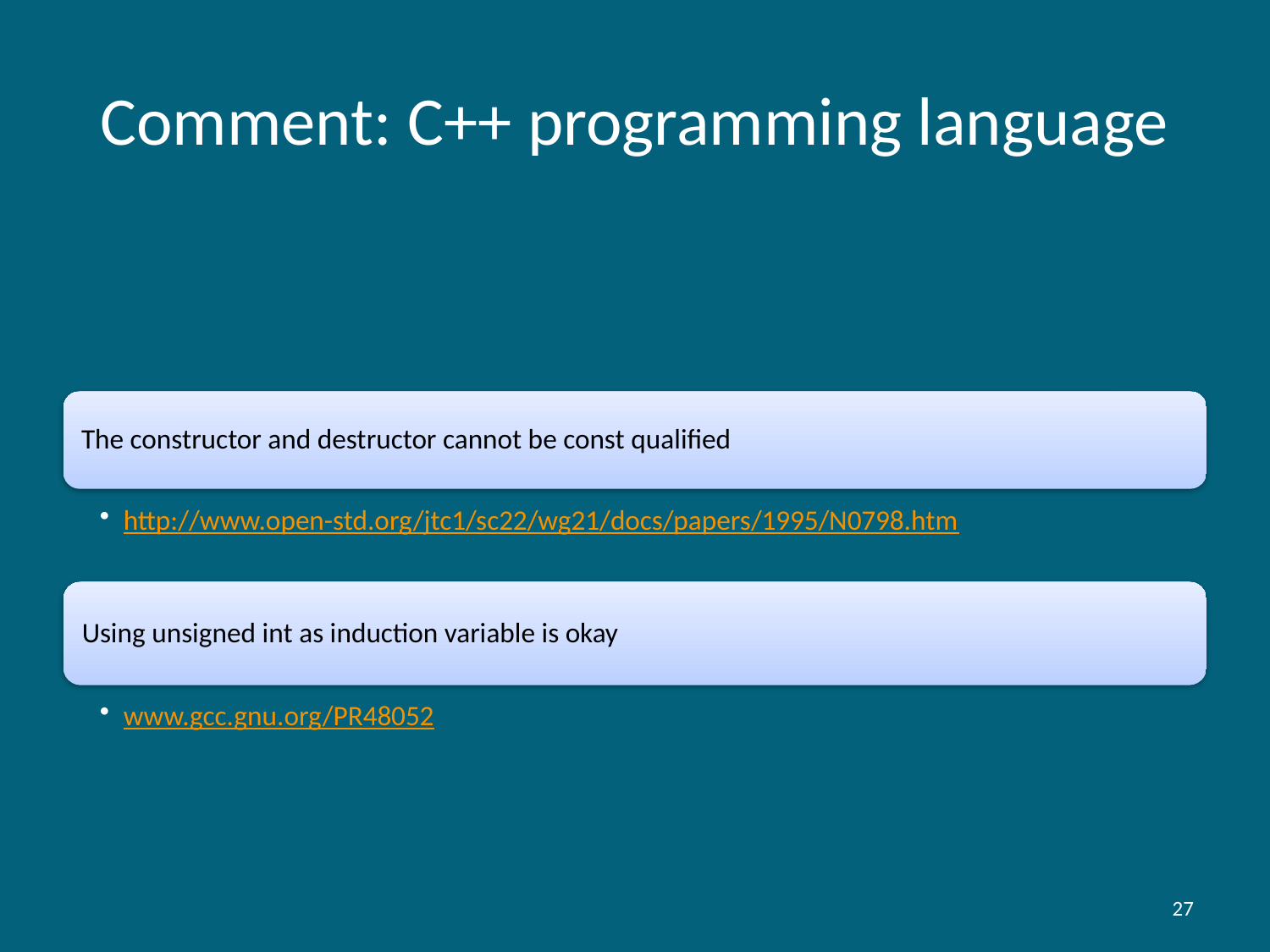

# Comment: C++ programming language
The constructor and destructor cannot be const qualified
http://www.open-std.org/jtc1/sc22/wg21/docs/papers/1995/N0798.htm
Using unsigned int as induction variable is okay
www.gcc.gnu.org/PR48052
27